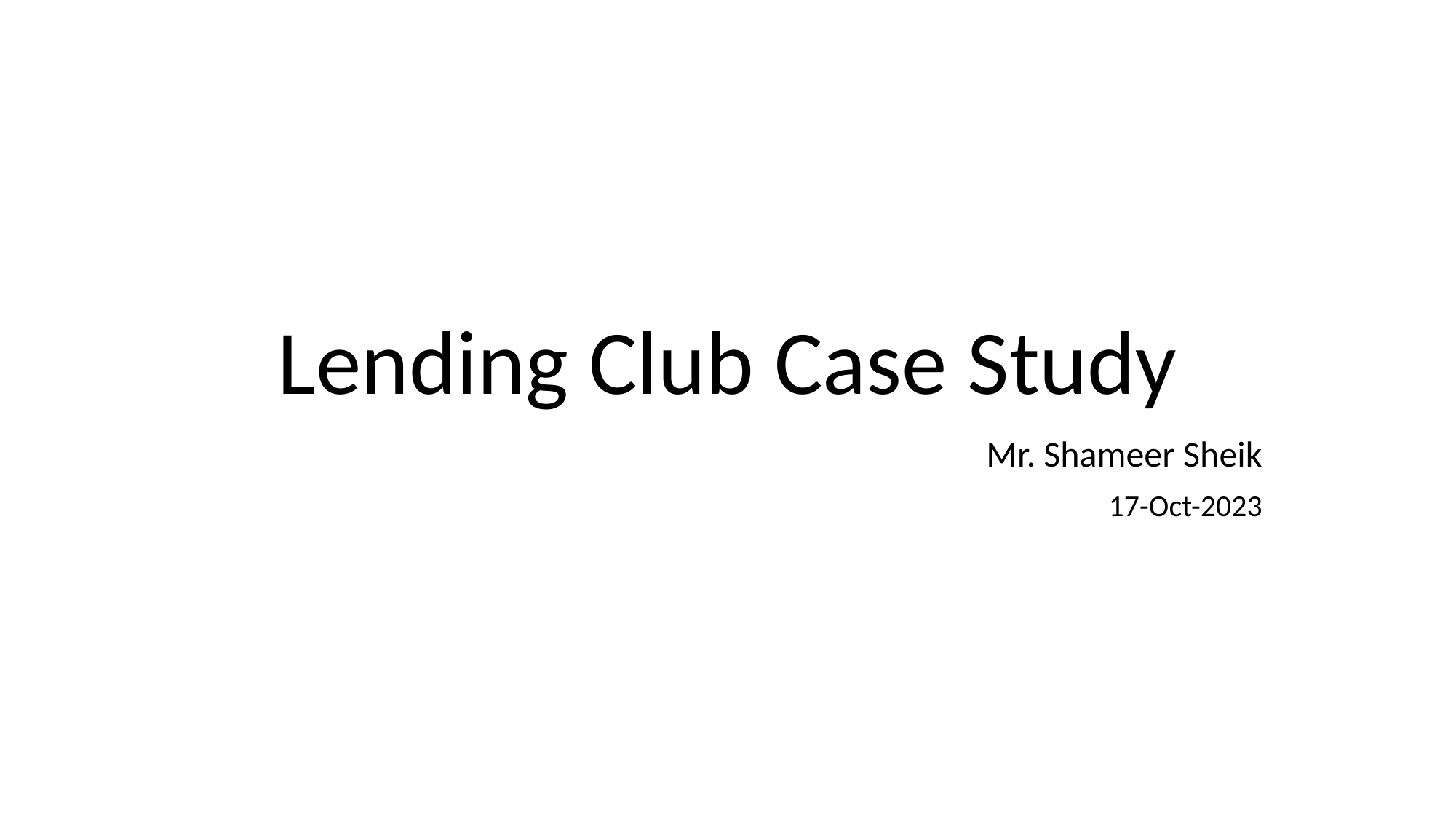

# Lending Club Case Study
Mr. Shameer Sheik
17-Oct-2023